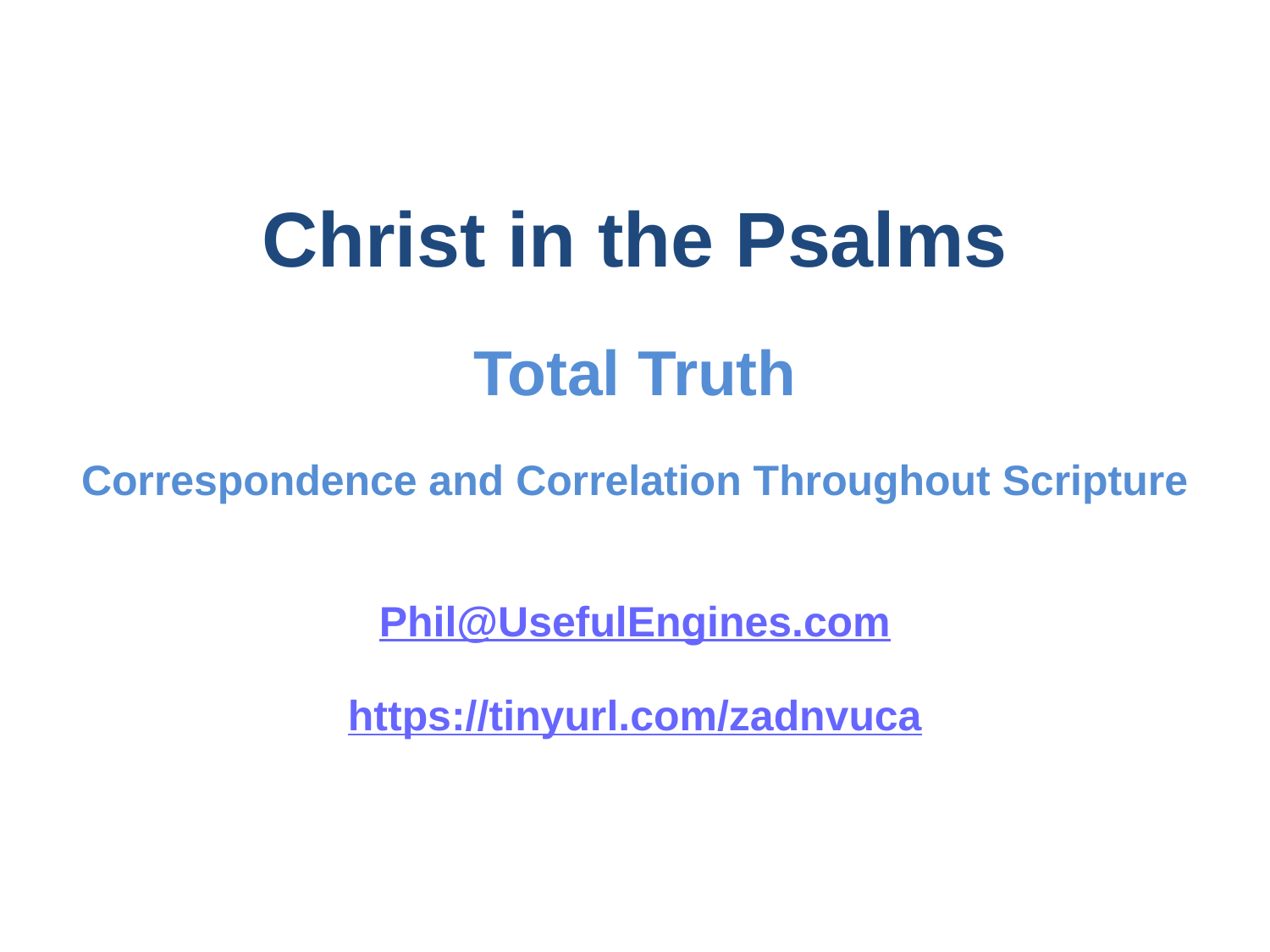

Christ in the Psalms

Total Truth

Correspondence and Correlation Throughout Scripture

Phil@UsefulEngines.com

https://tinyurl.com/zadnvuca